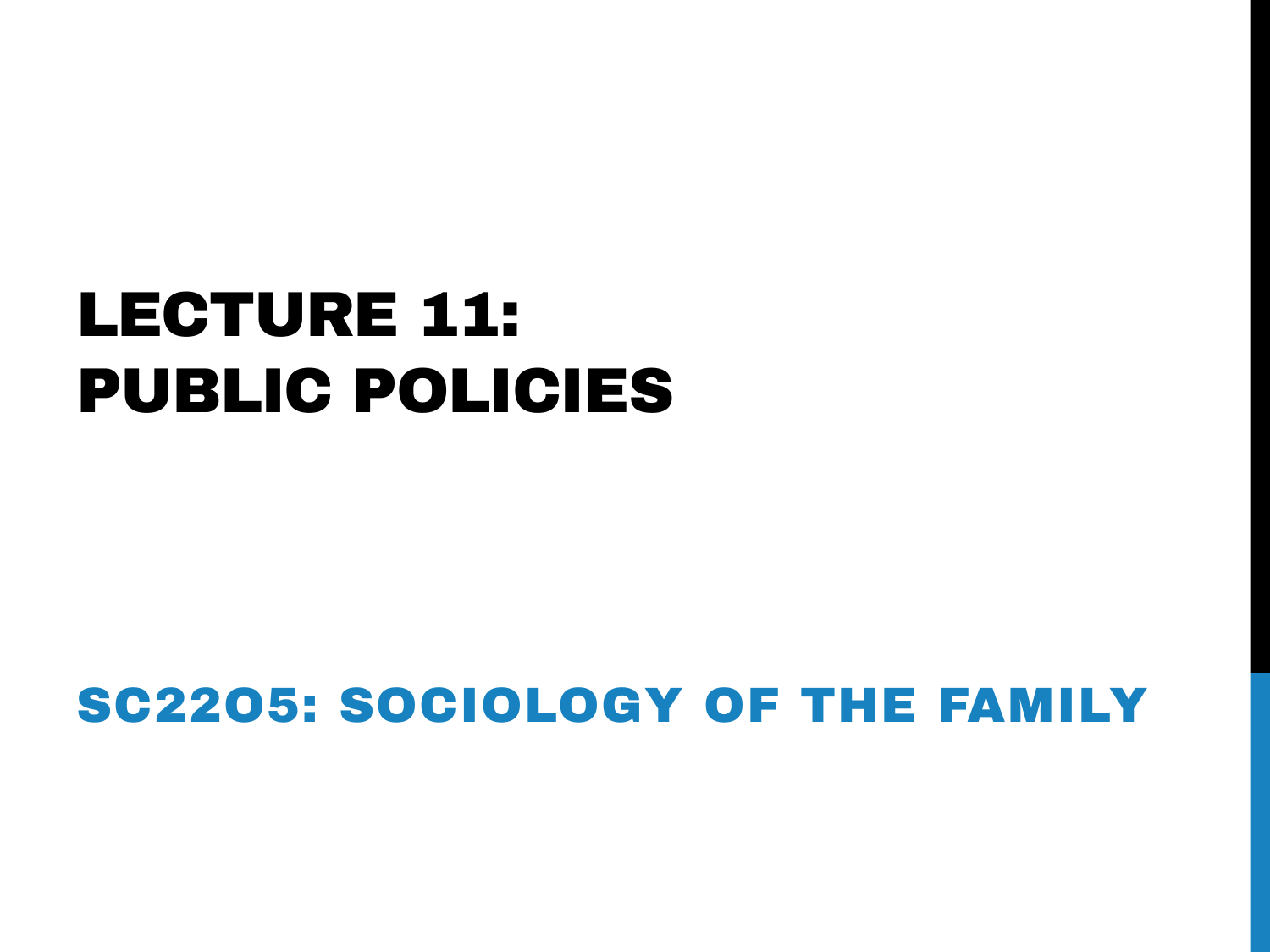

# Lecture 11: public policies
SC22o5: Sociology of the family